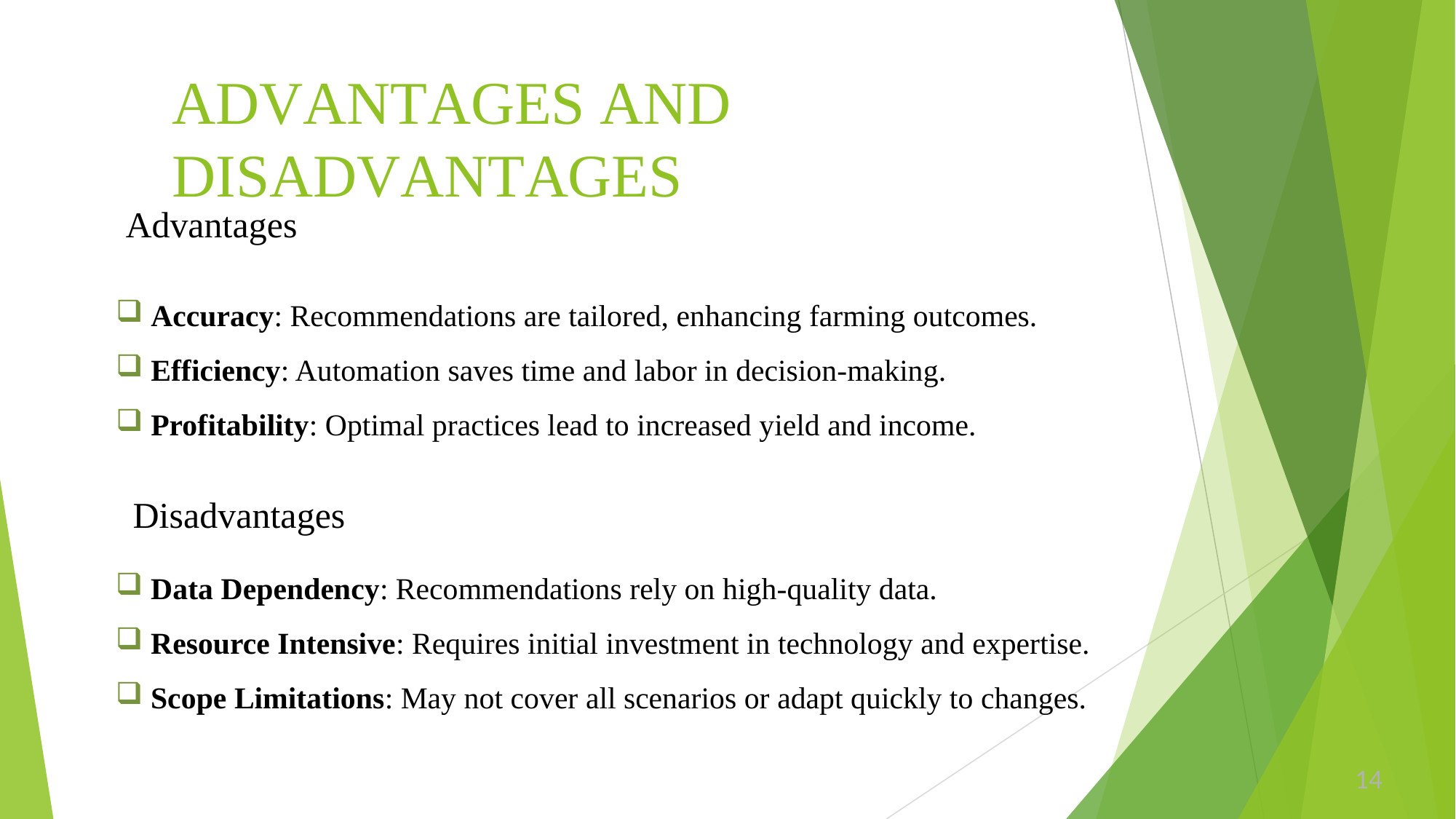

# ADVANTAGES AND DISADVANTAGES
  Advantages
 Accuracy: Recommendations are tailored, enhancing farming outcomes.
 Efficiency: Automation saves time and labor in decision-making.
 Profitability: Optimal practices lead to increased yield and income.
Disadvantages
 Data Dependency: Recommendations rely on high-quality data.
 Resource Intensive: Requires initial investment in technology and expertise.
 Scope Limitations: May not cover all scenarios or adapt quickly to changes.
14